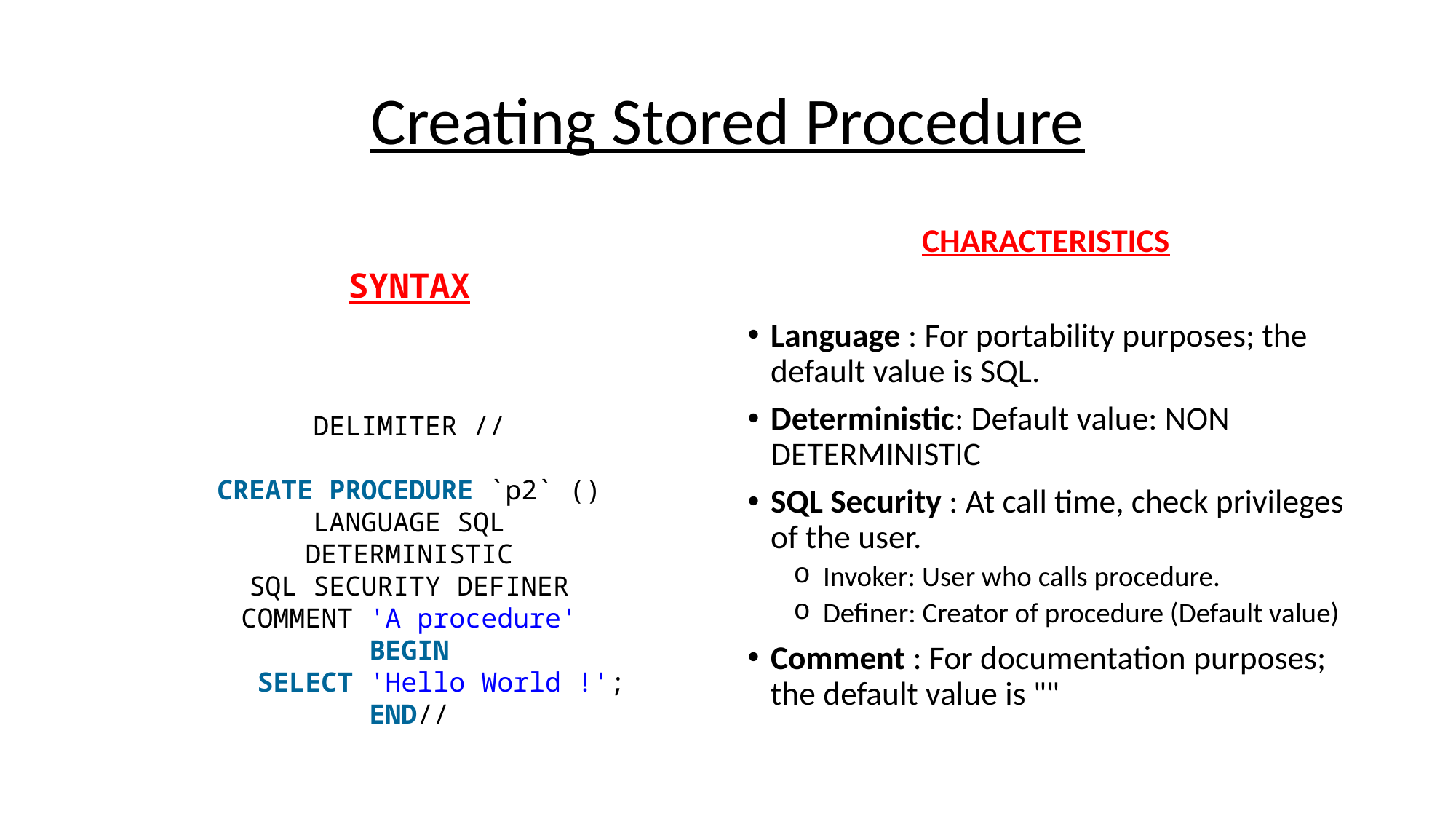

# Creating Stored Procedure

SYNTAX

DELIMITER //

CREATE PROCEDURE `p2` ()
LANGUAGE SQL
DETERMINISTIC
SQL SECURITY DEFINER
COMMENT 'A procedure'
BEGIN
    SELECT 'Hello World !';
END//

CHARACTERISTICS

Language : For portability purposes; the default value is SQL.
Deterministic: Default value: NON DETERMINISTIC
SQL Security : At call time, check privileges of the user.
 Invoker: User who calls procedure.
 Definer: Creator of procedure (Default value)
Comment : For documentation purposes; the default value is ""